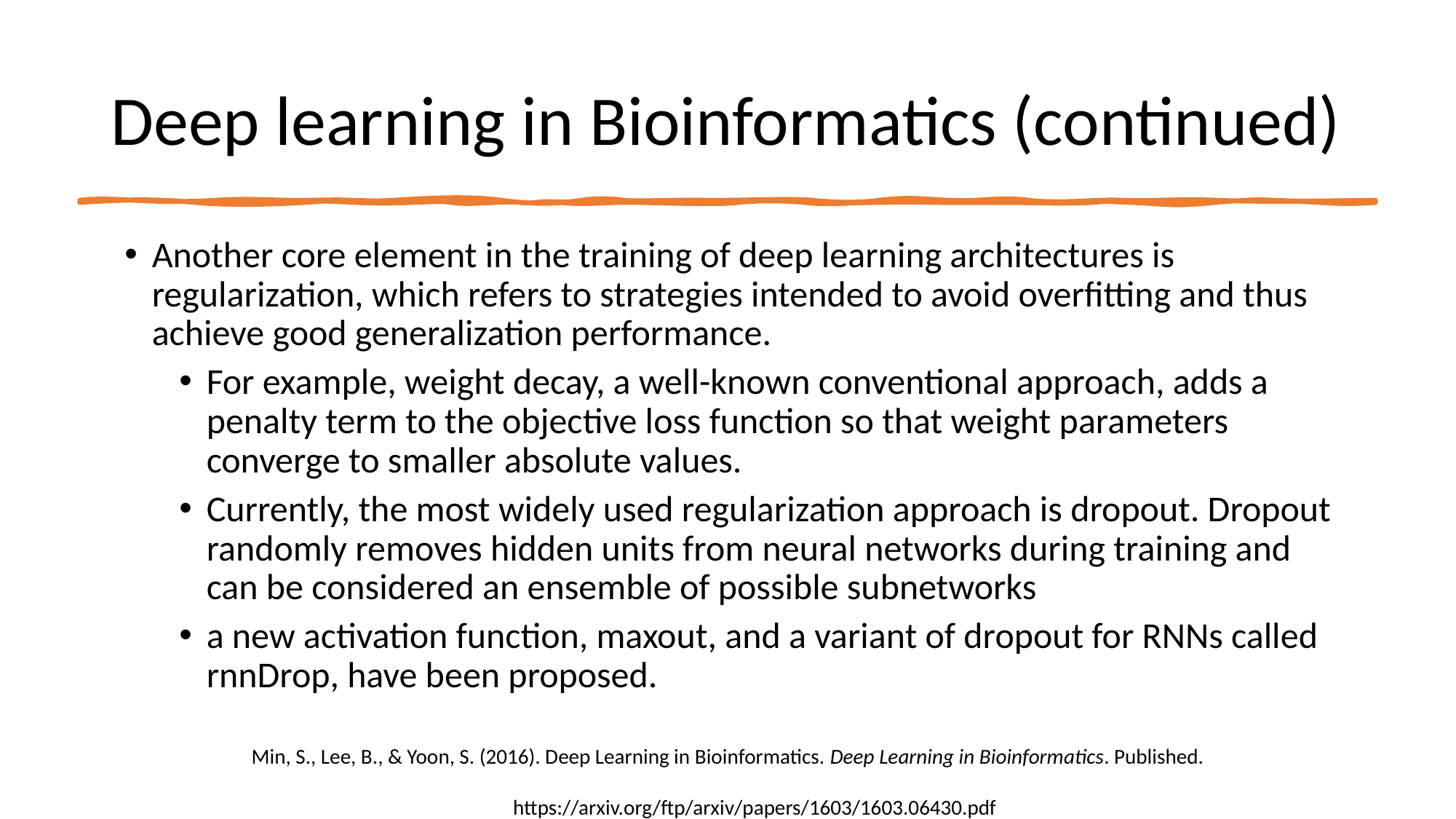

# Deep learning in Bioinformatics (continued)

Another core element in the training of deep learning architectures is regularization, which refers to strategies intended to avoid overfitting and thus achieve good generalization performance.
For example, weight decay, a well-known conventional approach, adds a penalty term to the objective loss function so that weight parameters converge to smaller absolute values.
Currently, the most widely used regularization approach is dropout. Dropout randomly removes hidden units from neural networks during training and can be considered an ensemble of possible subnetworks
a new activation function, maxout, and a variant of dropout for RNNs called rnnDrop, have been proposed.
Min, S., Lee, B., & Yoon, S. (2016). Deep Learning in Bioinformatics. Deep Learning in Bioinformatics. Published. https://arxiv.org/ftp/arxiv/papers/1603/1603.06430.pdf